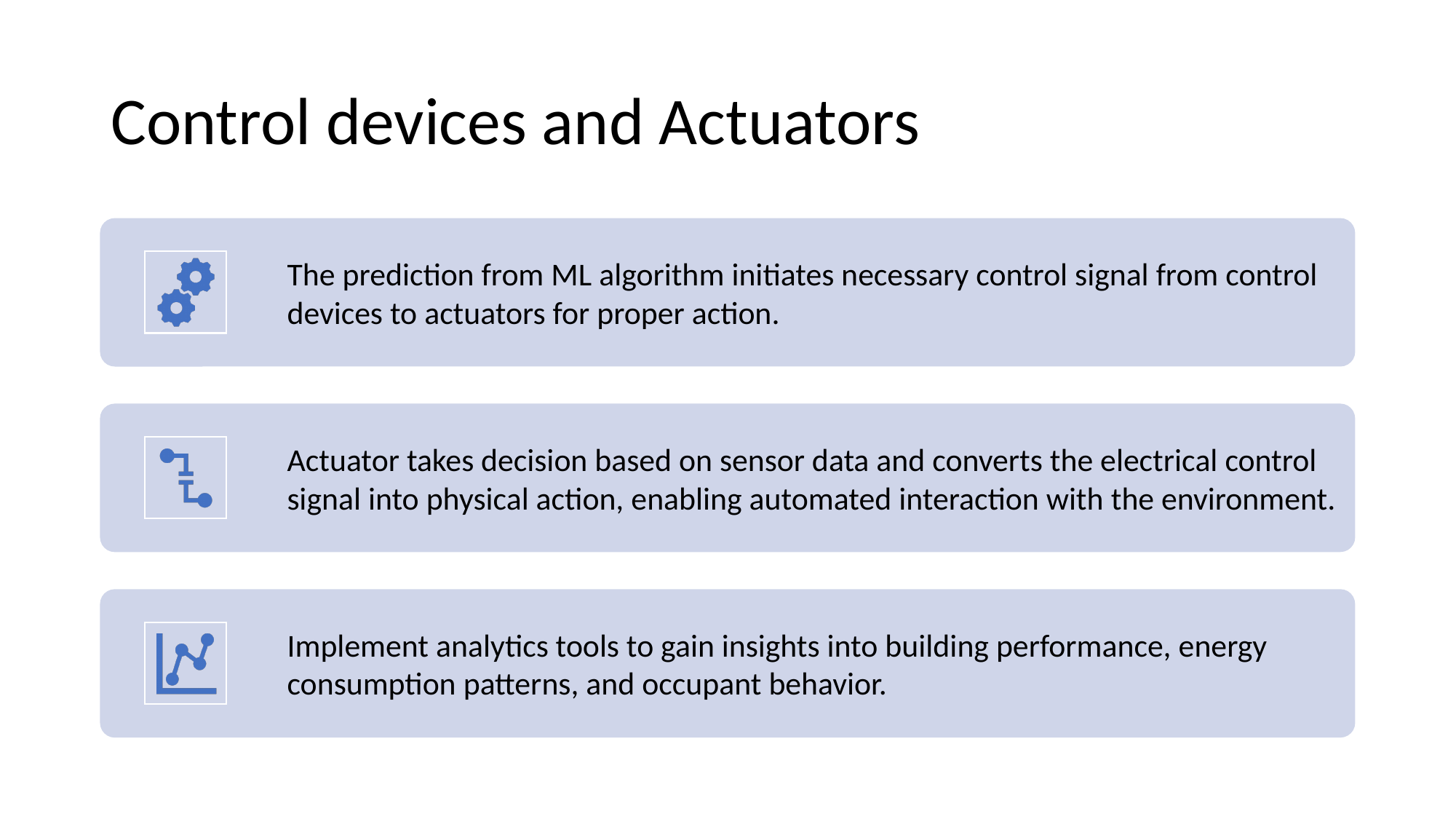

# Control devices and Actuators
The prediction from ML algorithm initiates necessary control signal from control devices to actuators for proper action.
Actuator takes decision based on sensor data and converts the electrical control signal into physical action, enabling automated interaction with the environment.
Implement analytics tools to gain insights into building performance, energy consumption patterns, and occupant behavior.